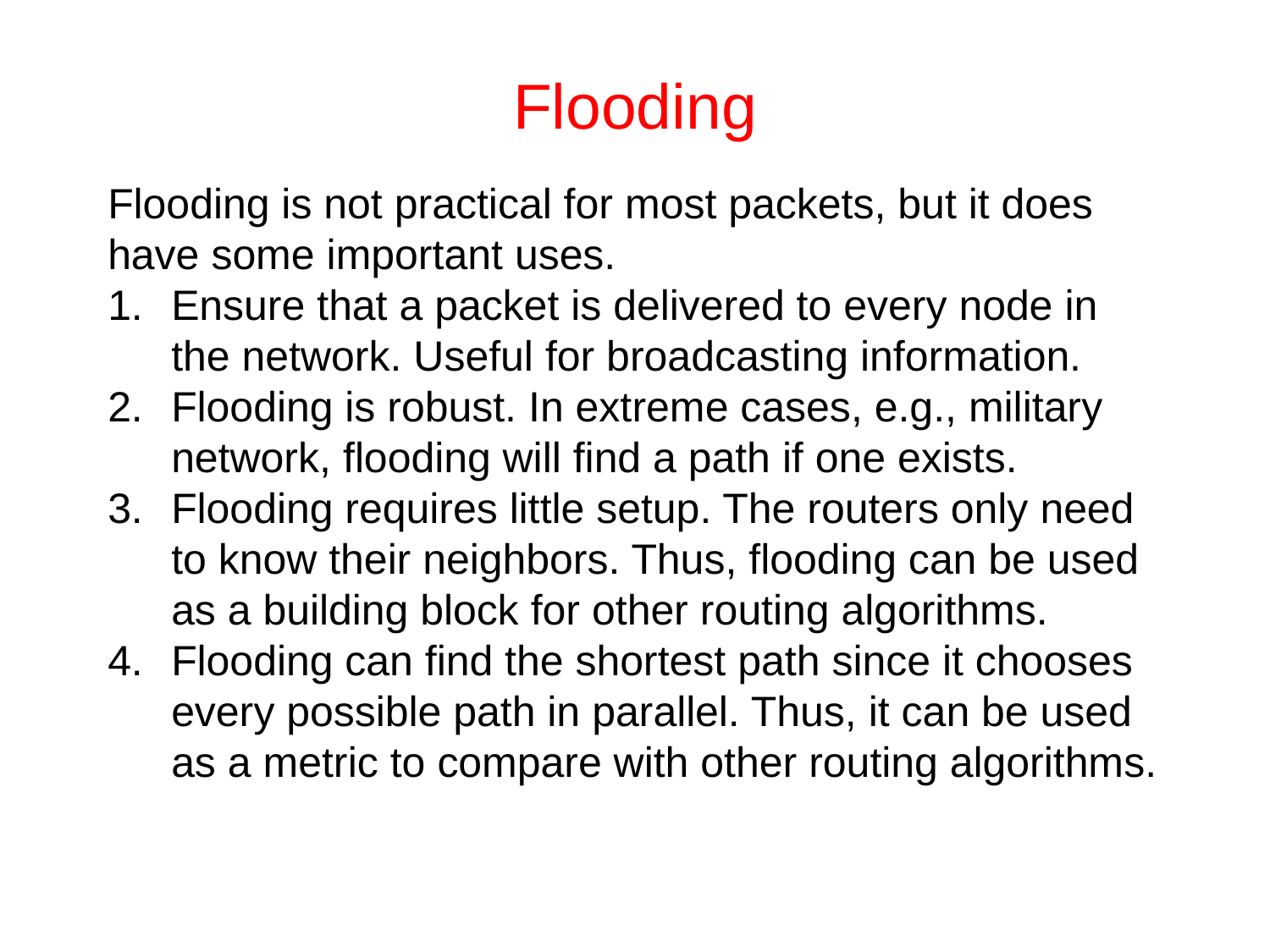

# Flooding
Flooding is not practical for most packets, but it does have some important uses.
Ensure that a packet is delivered to every node in the network. Useful for broadcasting information.
Flooding is robust. In extreme cases, e.g., military network, flooding will find a path if one exists.
Flooding requires little setup. The routers only need to know their neighbors. Thus, flooding can be used as a building block for other routing algorithms.
Flooding can find the shortest path since it chooses every possible path in parallel. Thus, it can be used as a metric to compare with other routing algorithms.